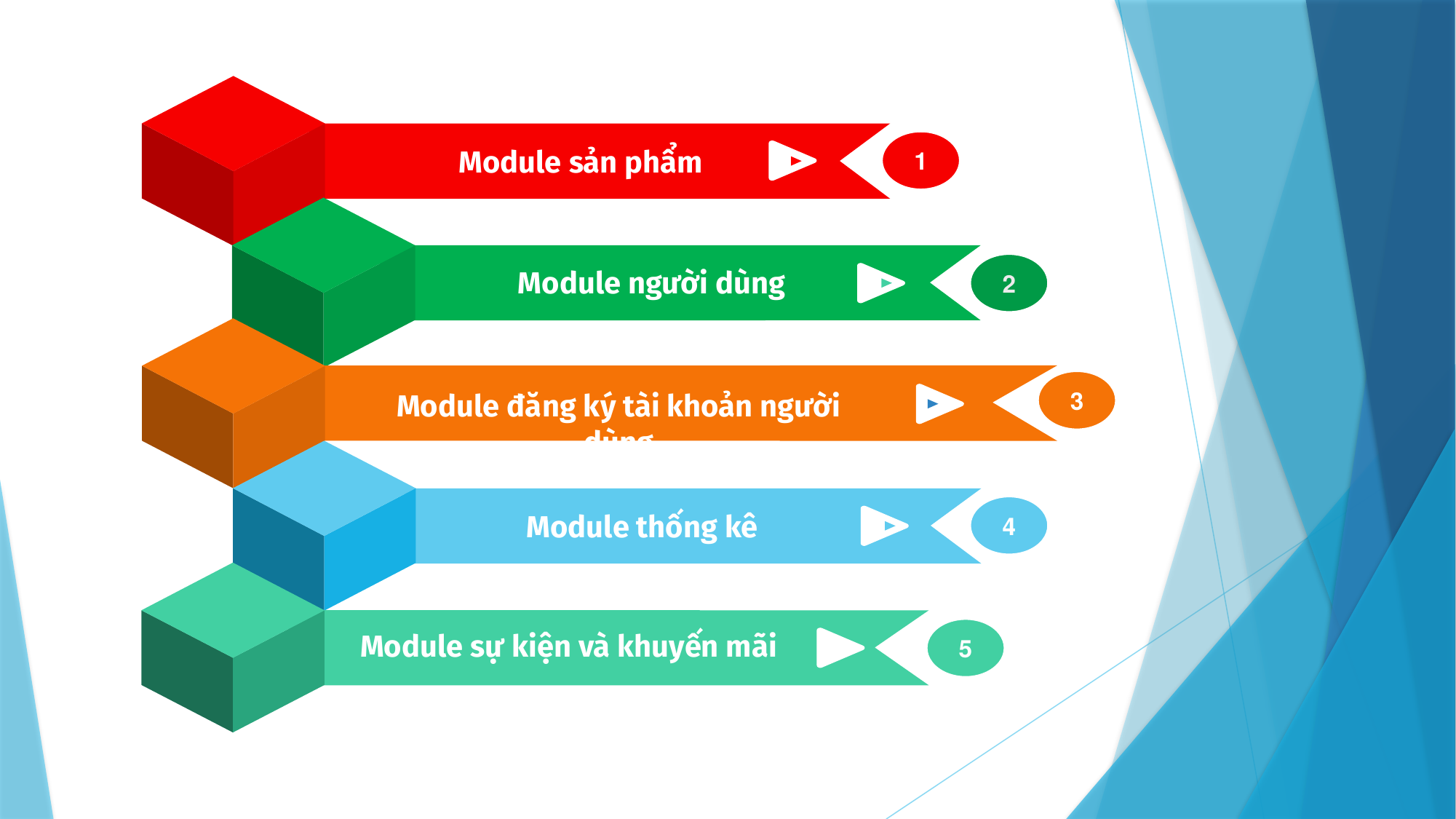

1

Module sản phẩm

2

Module người dùng

3

Module đăng ký tài khoản người dùng

4

Module thống kê

5

Module sự kiện và khuyến mãi